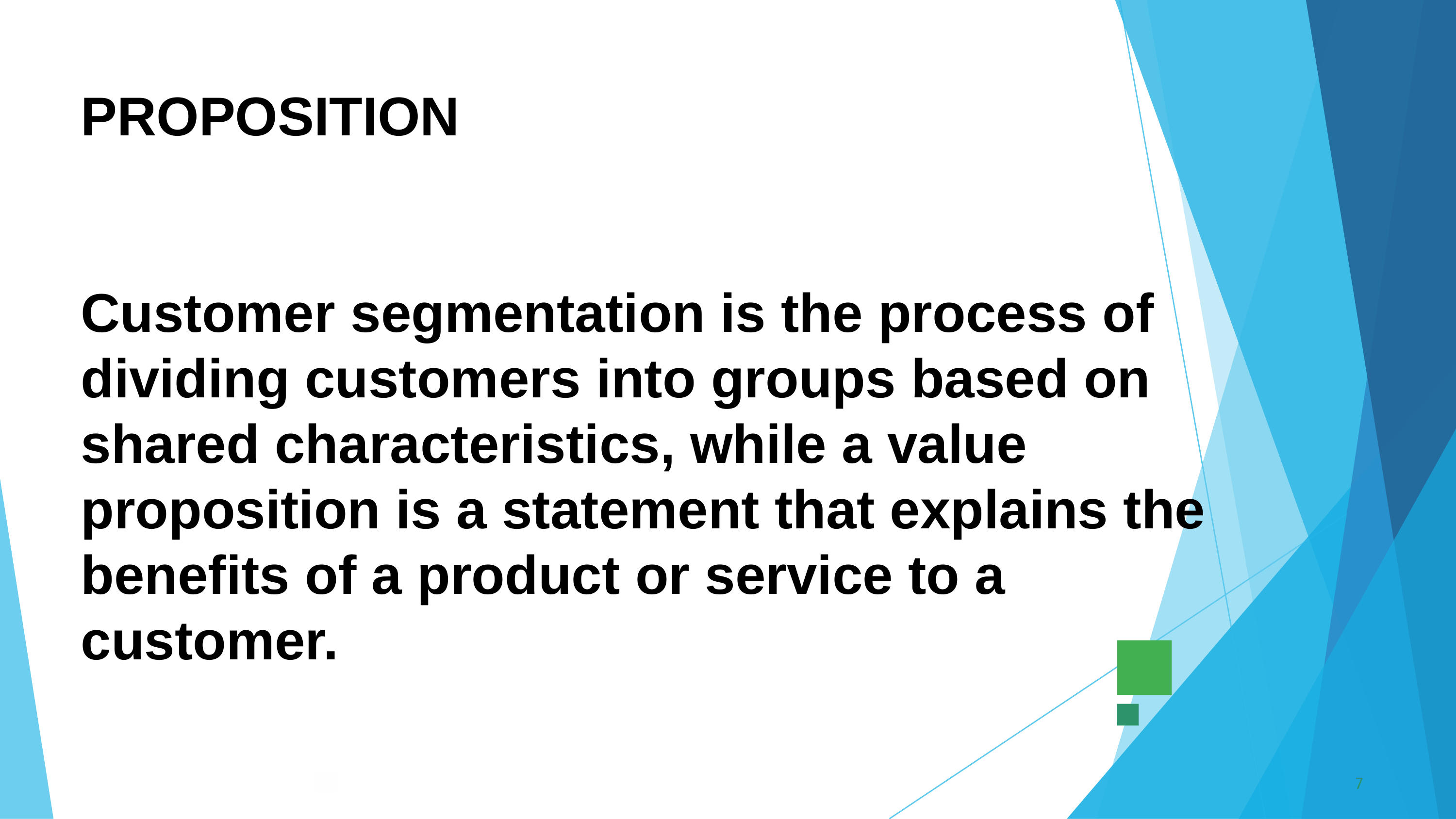

PROPOSITION

Customer segmentation is the process of dividing customers into groups based on shared characteristics, while a value proposition is a statement that explains the benefits of a product or service to a customer.

7